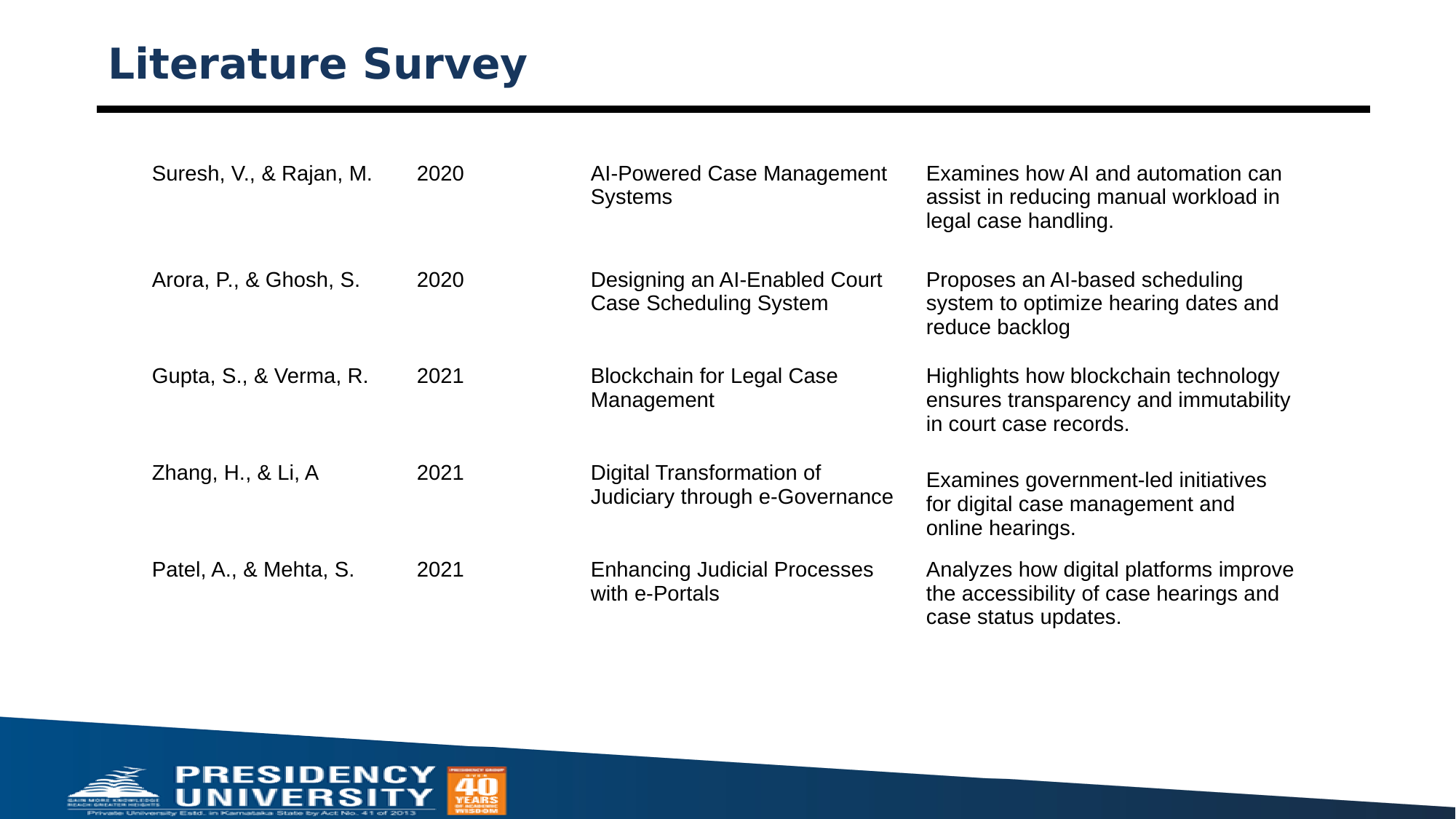

# Literature Survey

| Suresh, V., & Rajan, M. | 2020 | AI-Powered Case Management Systems | Examines how AI and automation can assist in reducing manual workload in legal case handling. |
| --- | --- | --- | --- |
| Arora, P., & Ghosh, S. | 2020 | Designing an AI-Enabled Court Case Scheduling System | Proposes an AI-based scheduling system to optimize hearing dates and reduce backlog |
| Gupta, S., & Verma, R. | 2021 | Blockchain for Legal Case Management | Highlights how blockchain technology ensures transparency and immutability in court case records. |
| Zhang, H., & Li, A | 2021 | Digital Transformation of Judiciary through e-Governance | Examines government-led initiatives for digital case management and online hearings. |
| Patel, A., & Mehta, S. | 2021 | Enhancing Judicial Processes with e-Portals | Analyzes how digital platforms improve the accessibility of case hearings and case status updates. |